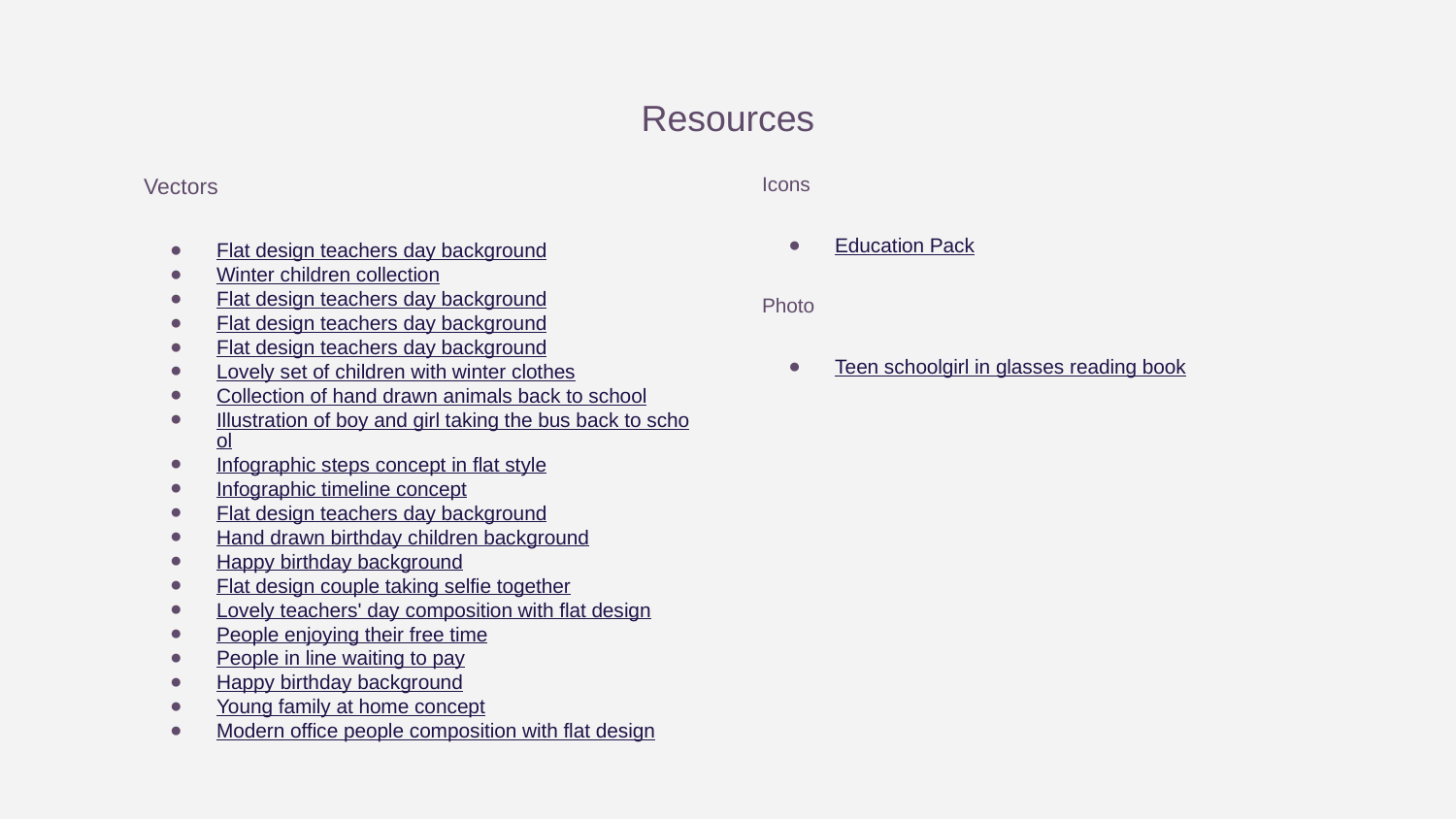

# Resources
Vectors

Flat design teachers day background
Winter children collection
Flat design teachers day background
Flat design teachers day background
Flat design teachers day background
Lovely set of children with winter clothes
Collection of hand drawn animals back to school
Illustration of boy and girl taking the bus back to school
Infographic steps concept in flat style
Infographic timeline concept
Flat design teachers day background
Hand drawn birthday children background
Happy birthday background
Flat design couple taking selfie together
Lovely teachers' day composition with flat design
People enjoying their free time
People in line waiting to pay
Happy birthday background
Young family at home concept
Modern office people composition with flat design
Icons

Education Pack

Photo

Teen schoolgirl in glasses reading book